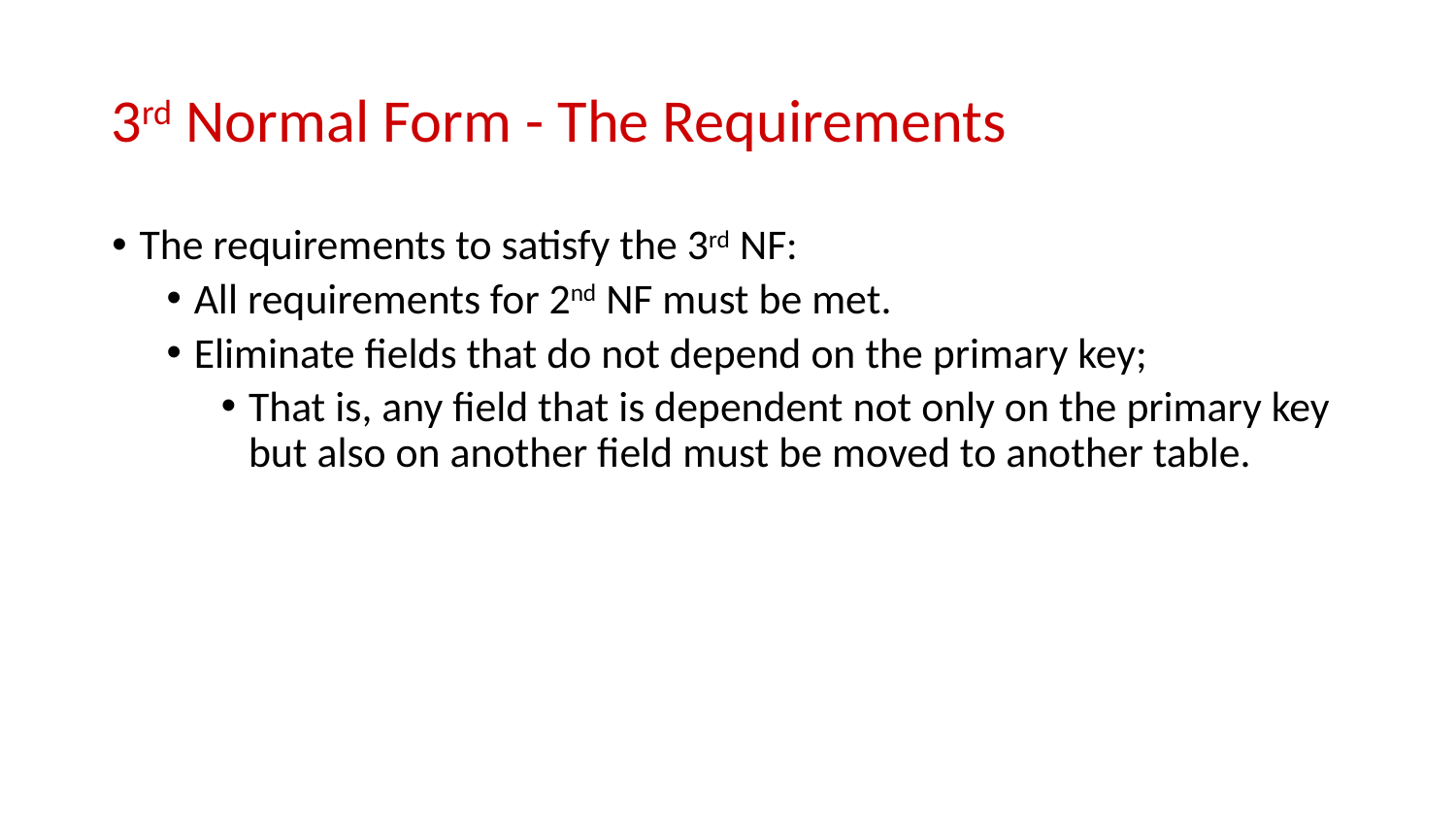

# 3rd Normal Form - The Requirements
The requirements to satisfy the 3rd NF:
All requirements for 2nd NF must be met.
Eliminate fields that do not depend on the primary key;
That is, any field that is dependent not only on the primary key but also on another field must be moved to another table.